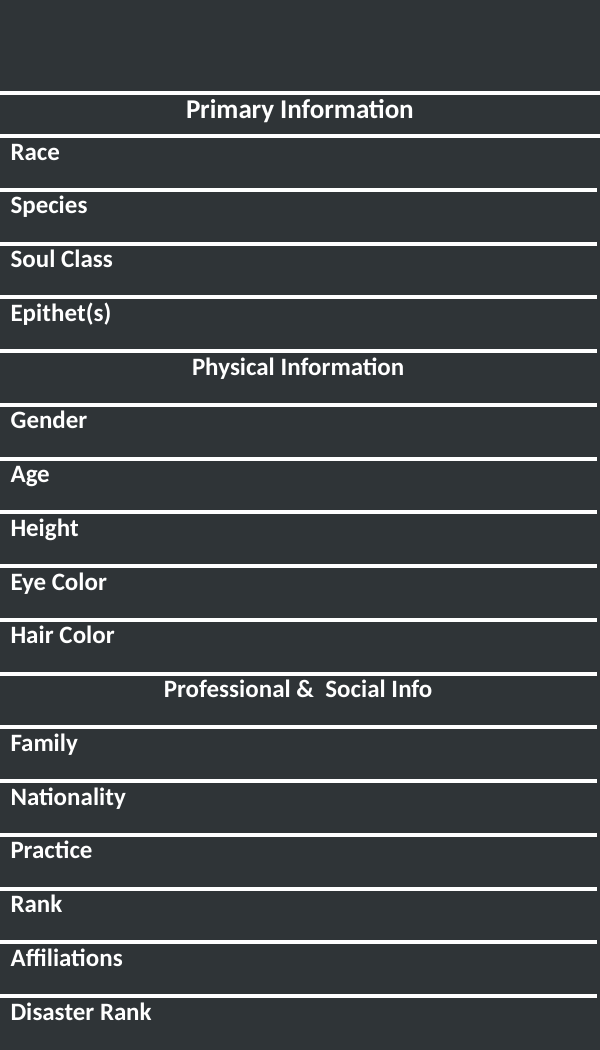

|  |
| --- |
| Primary Information |
| --- |
| Race |  |
| --- | --- |
| Species |  |
| Soul Class |  |
| Epithet(s) |  |
| Physical Information |  |
| Gender |  |
| Age |  |
| Height |  |
| Eye Color |  |
| Hair Color |  |
| Professional & Social Info |  |
| Family |  |
| Nationality |  |
| Practice |  |
| Rank |  |
| Affiliations |  |
| Disaster Rank |  |